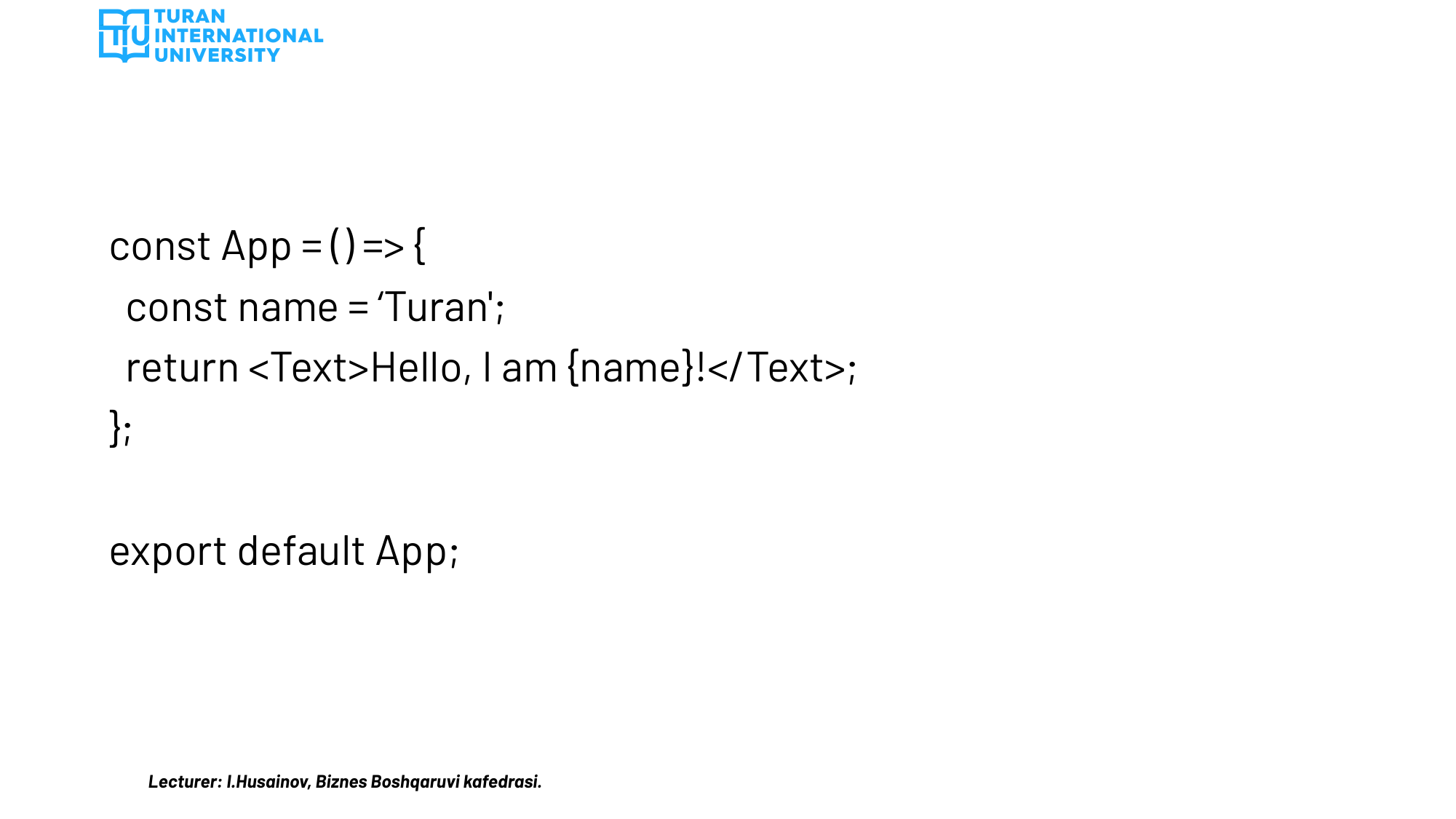

#
const App = () => {
  const name = ‘Turan';
  return <Text>Hello, I am {name}!</Text>;
};

export default App;
Lecturer: I.Husainov, Biznes Boshqaruvi kafedrasi.